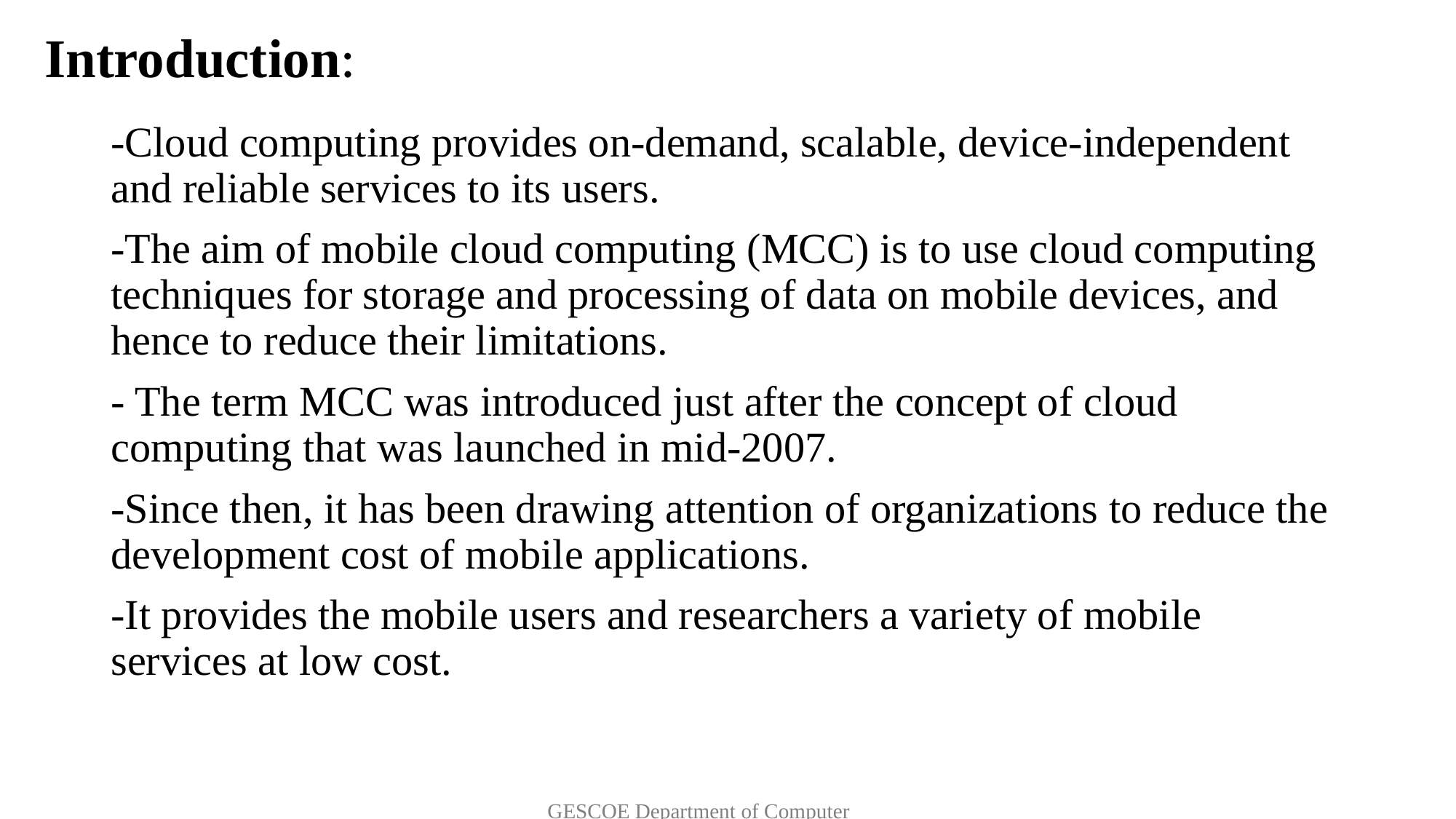

# Introduction:
-Cloud computing provides on-demand, scalable, device-independent and reliable services to its users.
-The aim of mobile cloud computing (MCC) is to use cloud computing techniques for storage and processing of data on mobile devices, and hence to reduce their limitations.
- The term MCC was introduced just after the concept of cloud computing that was launched in mid-2007.
-Since then, it has been drawing attention of organizations to reduce the development cost of mobile applications.
-It provides the mobile users and researchers a variety of mobile services at low cost.

	GESCOE Department of Computer